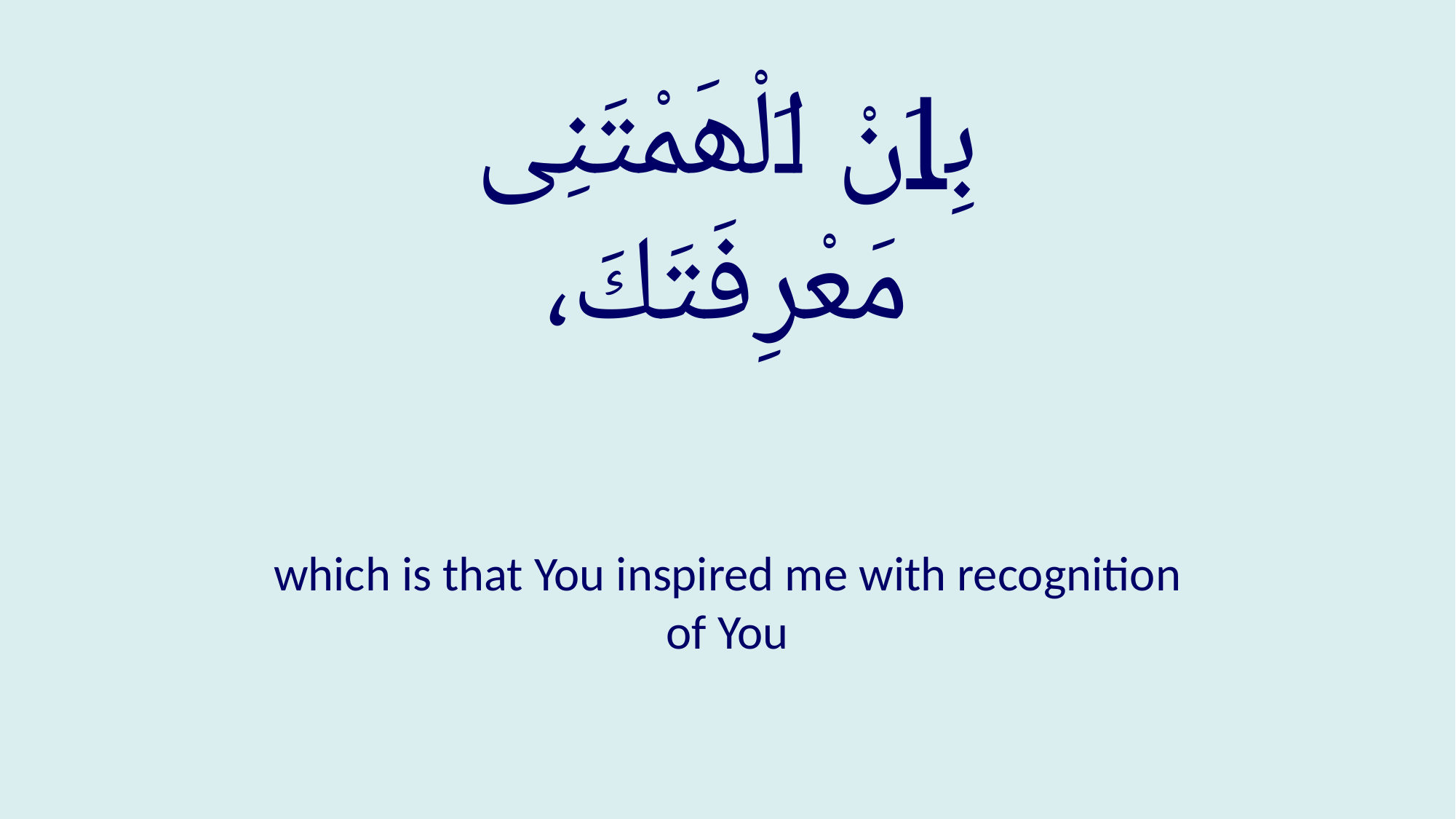

# بِاَنْ اَلْھَمْتَنِی مَعْرِفَتَكَ،
which is that You inspired me with recognition of You